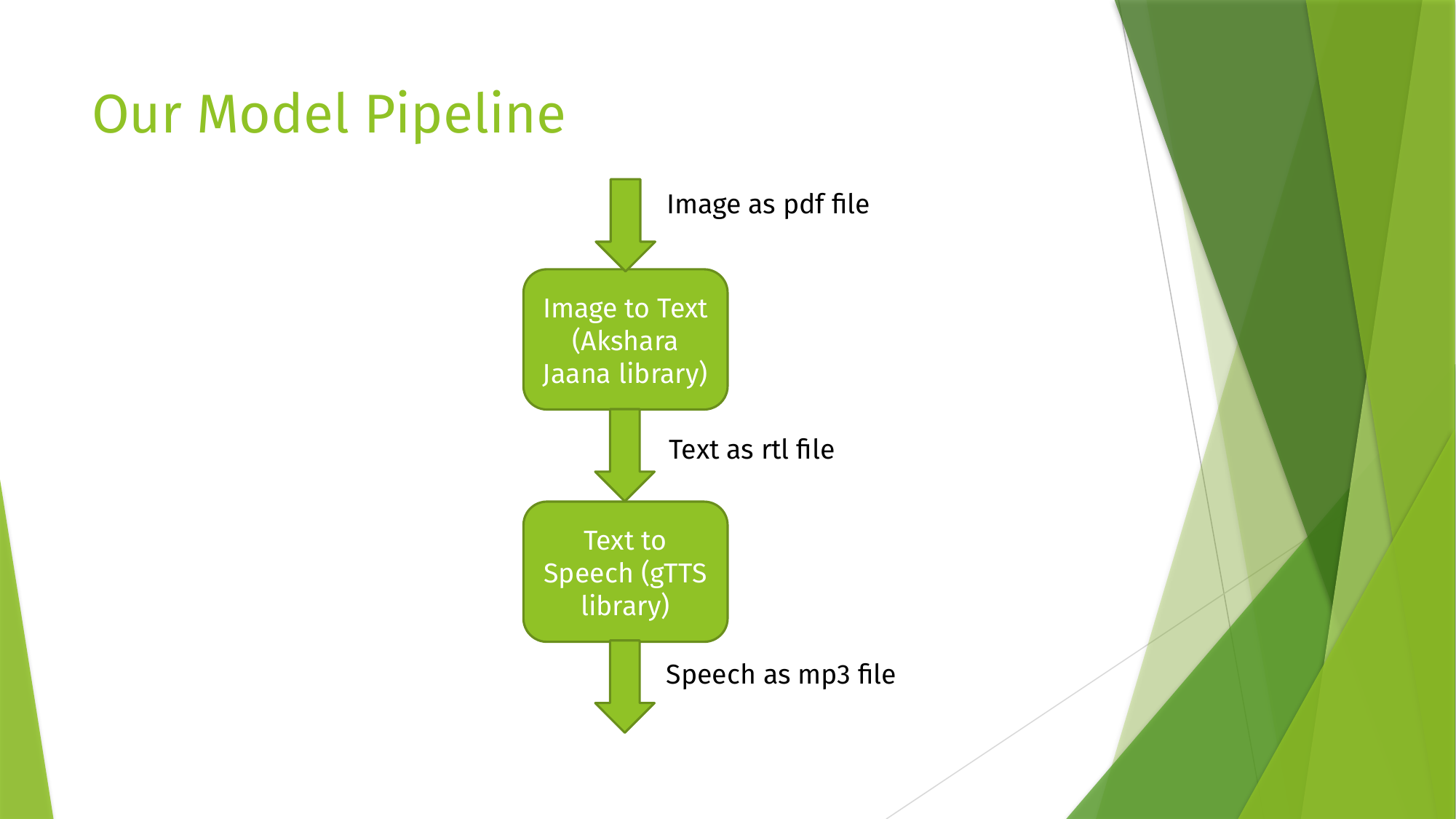

# Our Model Pipeline

Image as pdf file
Image to Text (Akshara Jaana library)

Text as rtl file
Text to Speech (gTTS library)

Speech as mp3 file